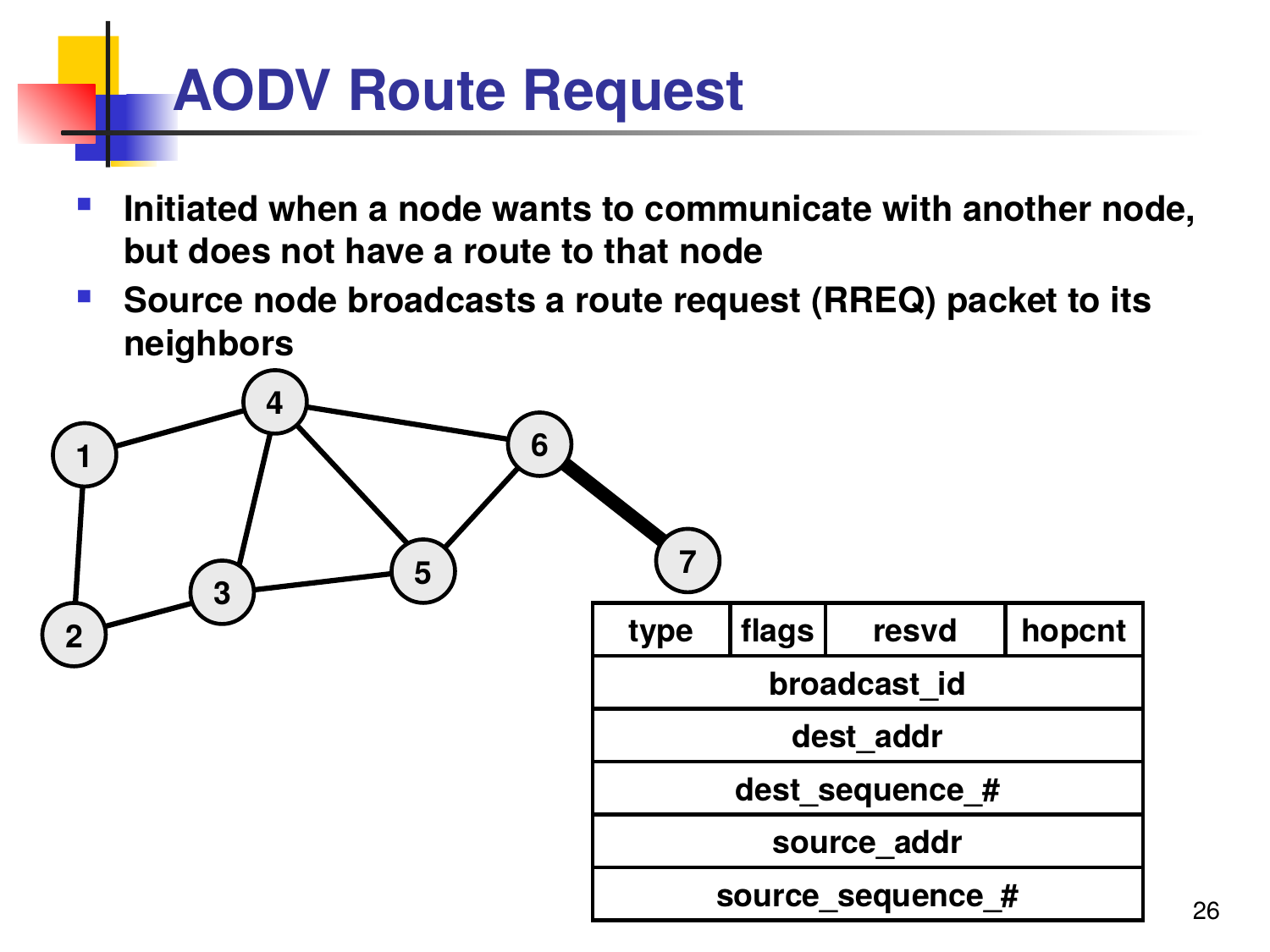

# AODV Route Request
Initiated when a node wants to communicate with another node, but does not have a route to that node
Source node broadcasts a route request (RREQ) packet to its neighbors
4

6
1

7
5
3

2
type
flags
resvd
hopcnt
broadcast_id
dest_addr
dest_sequence_#
source_addr
source_sequence_#
26